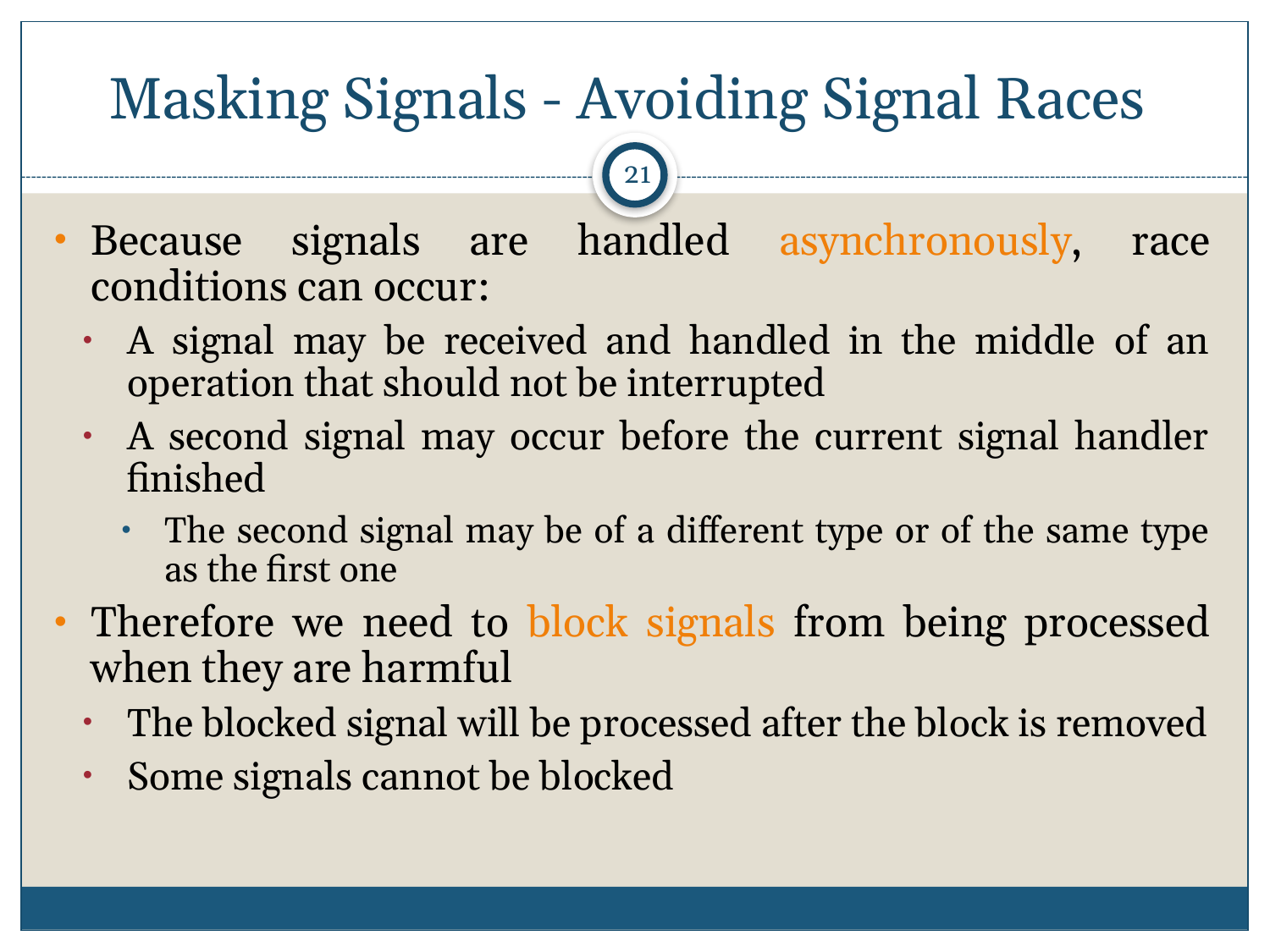

# Masking Signals - Avoiding Signal Races
21
Because signals are handled asynchronously, race conditions can occur:
A signal may be received and handled in the middle of an operation that should not be interrupted
A second signal may occur before the current signal handler finished
The second signal may be of a different type or of the same type as the first one
Therefore we need to block signals from being processed when they are harmful
The blocked signal will be processed after the block is removed
Some signals cannot be blocked